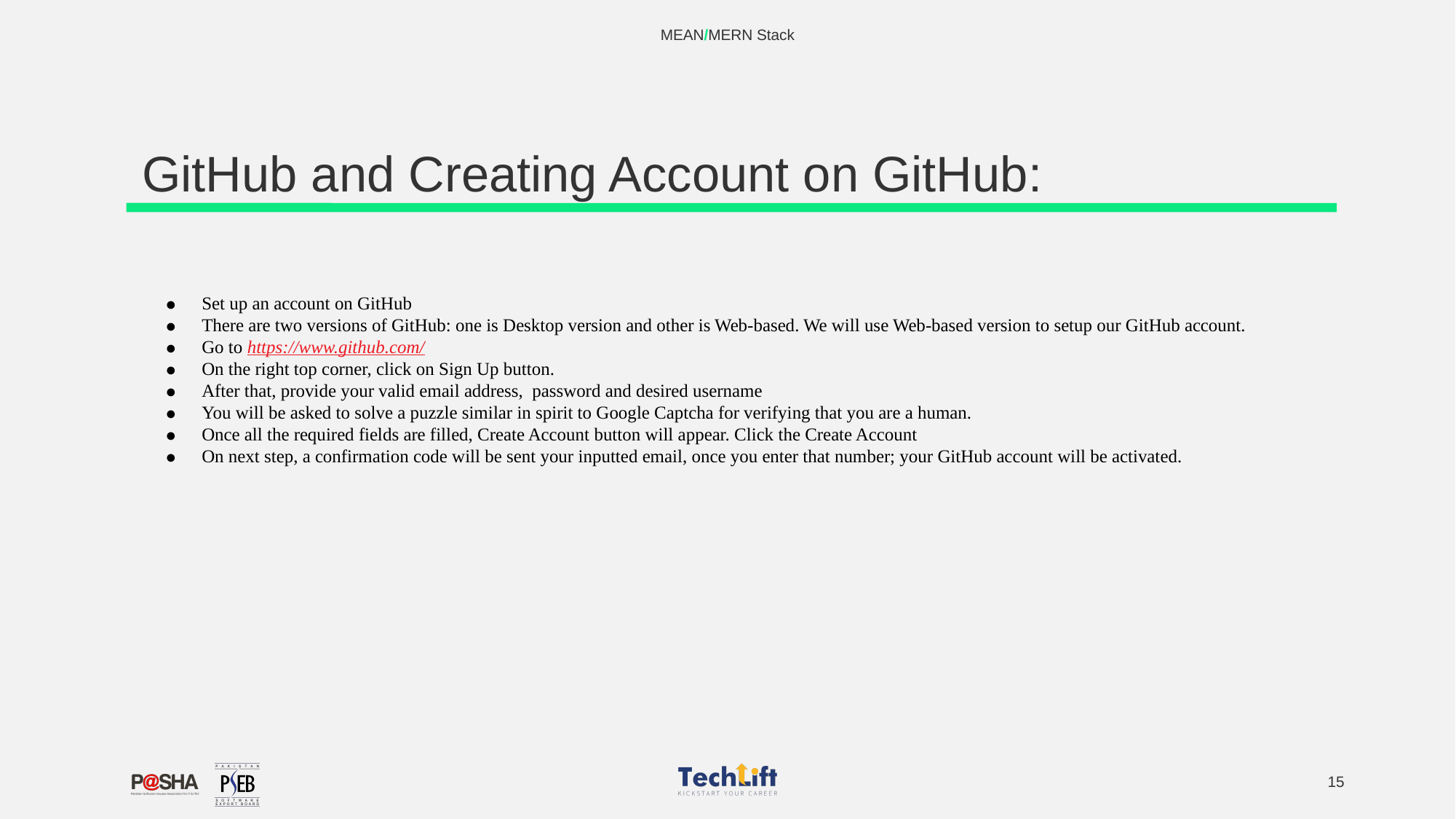

MEAN/MERN Stack
# GitHub and Creating Account on GitHub:
Set up an account on GitHub
There are two versions of GitHub: one is Desktop version and other is Web-based. We will use Web-based version to setup our GitHub account.
Go to https://www.github.com/
On the right top corner, click on Sign Up button.
After that, provide your valid email address,  password and desired username
You will be asked to solve a puzzle similar in spirit to Google Captcha for verifying that you are a human.
Once all the required fields are filled, Create Account button will appear. Click the Create Account
On next step, a confirmation code will be sent your inputted email, once you enter that number; your GitHub account will be activated.
15